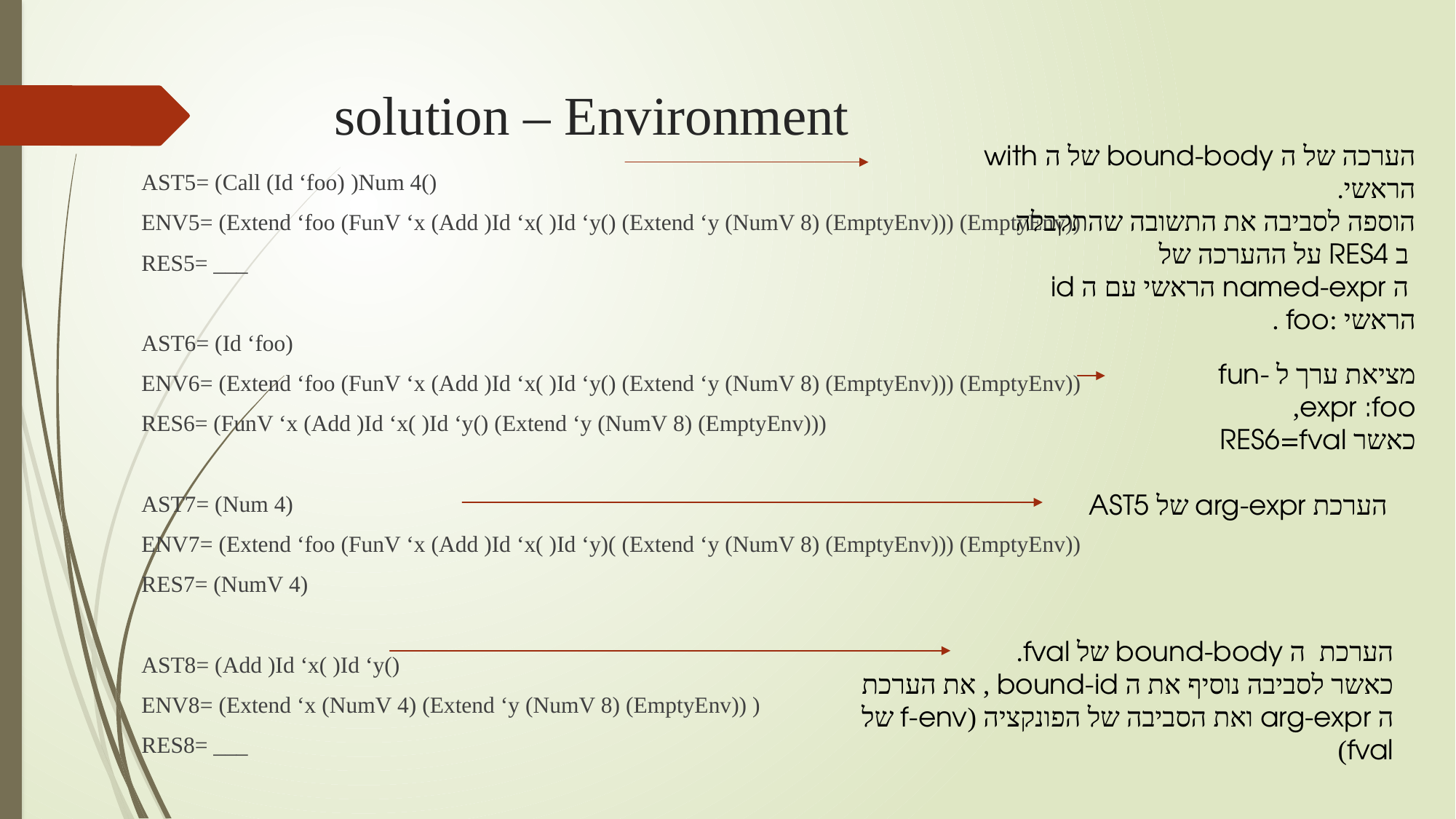

# solution – Environment
הערכה של ה bound-body של ה with הראשי.
הוספה לסביבה את התשובה שהתקבלה
 ב RES4 על ההערכה של
 ה named-expr הראשי עם ה id הראשי :foo .
AST5= (Call (Id ‘foo) )Num 4()
ENV5= (Extend ‘foo (FunV ‘x (Add )Id ‘x( )Id ‘y() (Extend ‘y (NumV 8) (EmptyEnv))) (EmptyEnv))
RES5= ___

AST6= (Id ‘foo)
ENV6= (Extend ‘foo (FunV ‘x (Add )Id ‘x( )Id ‘y() (Extend ‘y (NumV 8) (EmptyEnv))) (EmptyEnv))
RES6= (FunV ‘x (Add )Id ‘x( )Id ‘y() (Extend ‘y (NumV 8) (EmptyEnv)))

AST7= (Num 4)
ENV7= (Extend ‘foo (FunV ‘x (Add )Id ‘x( )Id ‘y)( (Extend ‘y (NumV 8) (EmptyEnv))) (EmptyEnv))
RES7= (NumV 4)

AST8= (Add )Id ‘x( )Id ‘y()
ENV8= (Extend ‘x (NumV 4) (Extend ‘y (NumV 8) (EmptyEnv)) )
RES8= ___
מציאת ערך ל fun-expr :foo,
כאשר RES6=fval
הערכת arg-expr של AST5
הערכת  ה bound-body של fval.
כאשר לסביבה נוסיף את ה bound-id , את הערכת ה arg-expr ואת הסביבה של הפונקציה (f-env של fval)